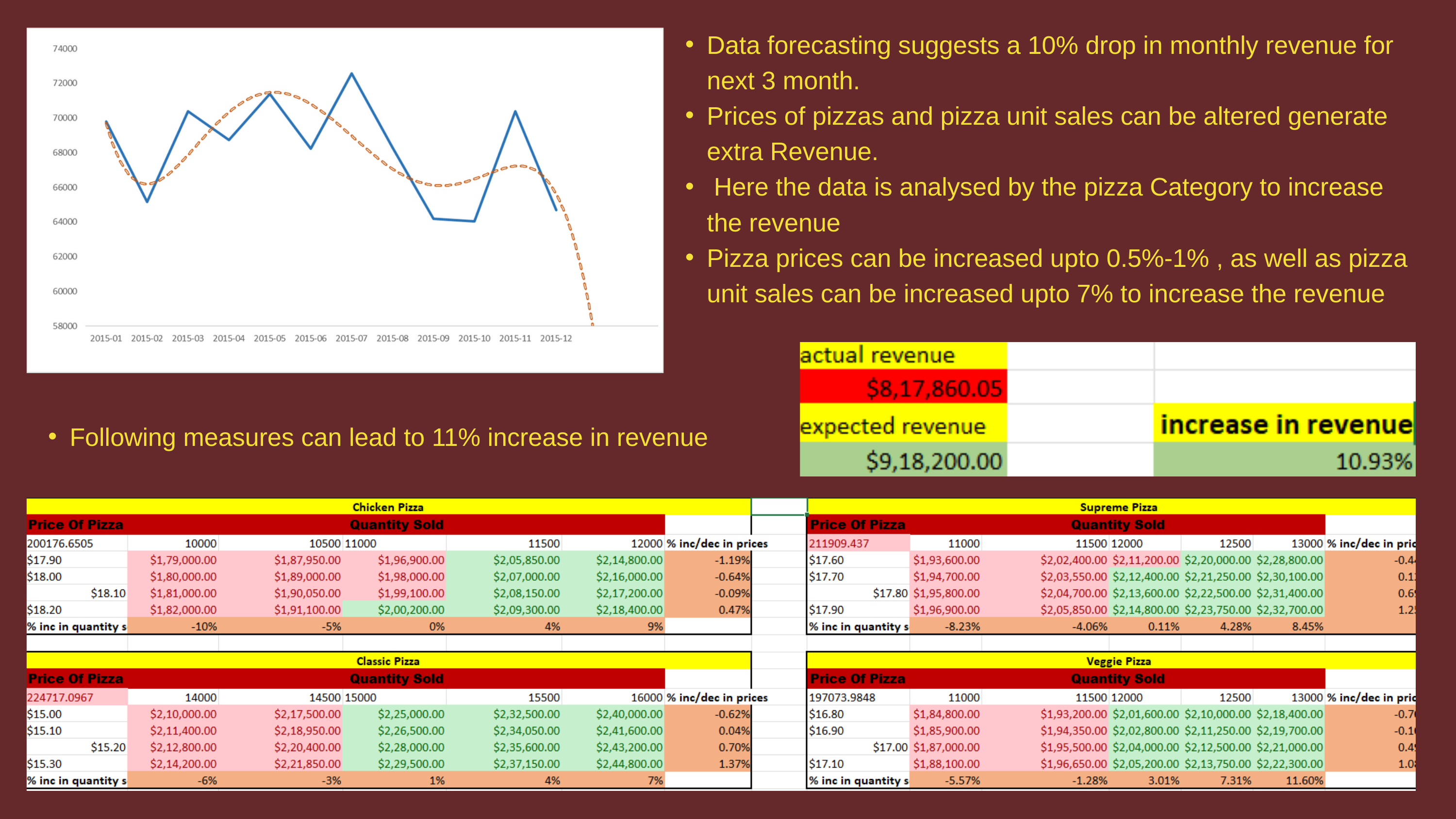

Data forecasting suggests a 10% drop in monthly revenue for next 3 month.
Prices of pizzas and pizza unit sales can be altered generate extra Revenue.
 Here the data is analysed by the pizza Category to increase the revenue
Pizza prices can be increased upto 0.5%-1% , as well as pizza unit sales can be increased upto 7% to increase the revenue

Following measures can lead to 11% increase in revenue